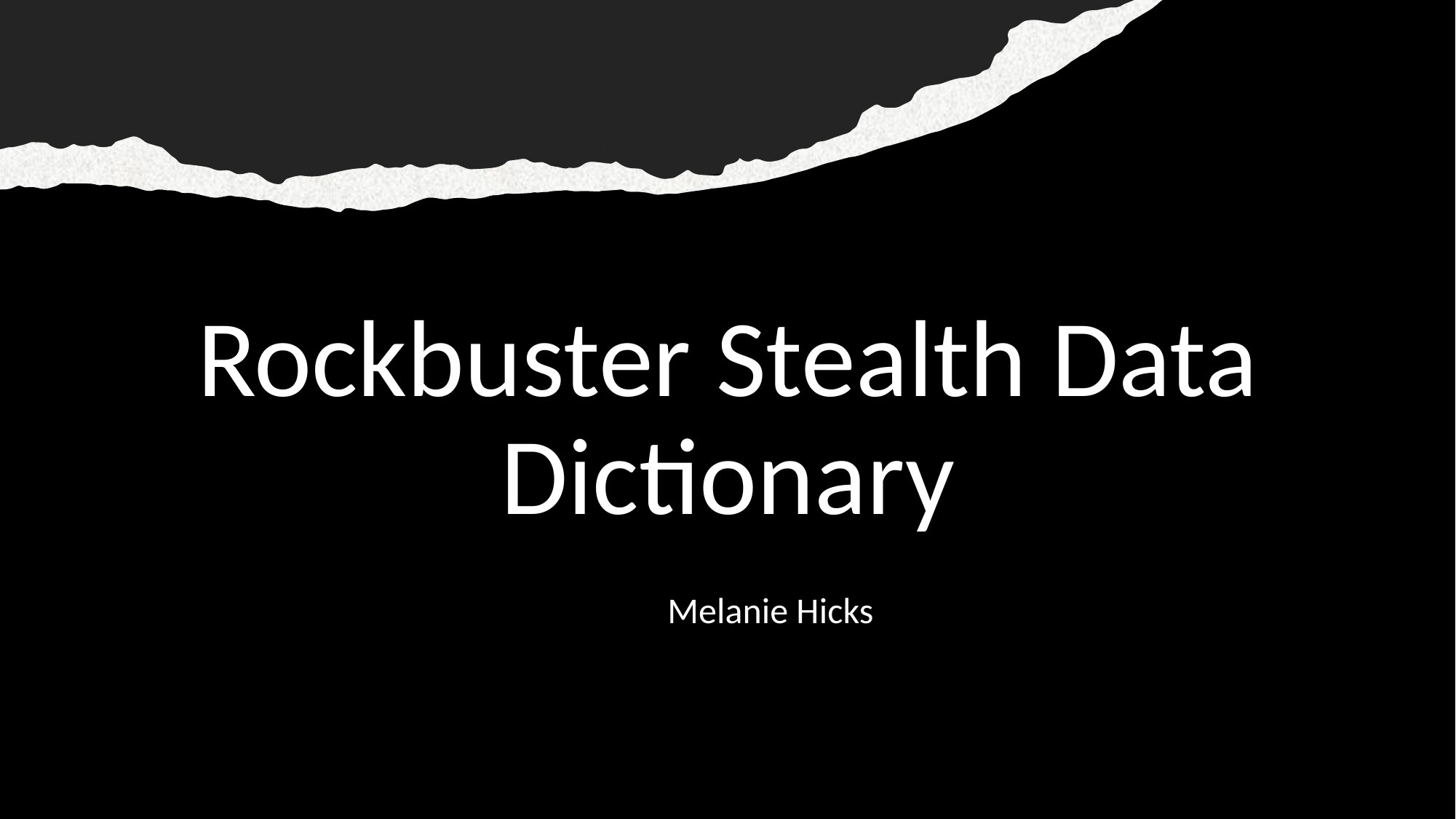

# Rockbuster Stealth Data Dictionary
Melanie Hicks
1